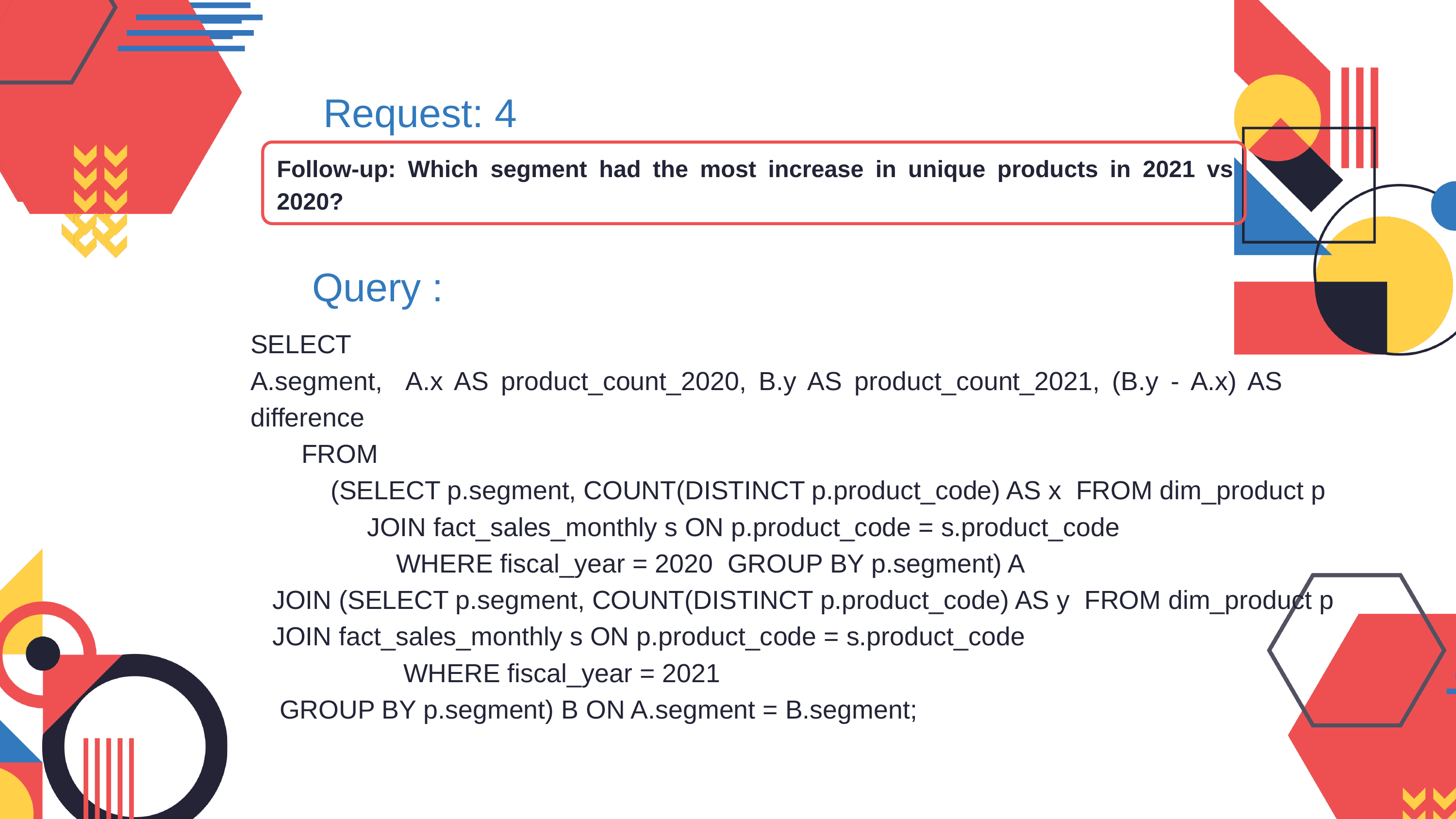

Request: 4

Follow-up: Which segment had the most increase in unique products in 2021 vs 2020?

Query :
SELECT
A.segment,  A.x AS product_count_2020, B.y AS product_count_2021, (B.y - A.x) AS          difference
       FROM
           (SELECT p.segment, COUNT(DISTINCT p.product_code) AS x  FROM dim_product p
                JOIN fact_sales_monthly s ON p.product_code = s.product_code
                    WHERE fiscal_year = 2020  GROUP BY p.segment) A
   JOIN (SELECT p.segment, COUNT(DISTINCT p.product_code) AS y  FROM dim_product p
   JOIN fact_sales_monthly s ON p.product_code = s.product_code
                     WHERE fiscal_year = 2021
    GROUP BY p.segment) B ON A.segment = B.segment;